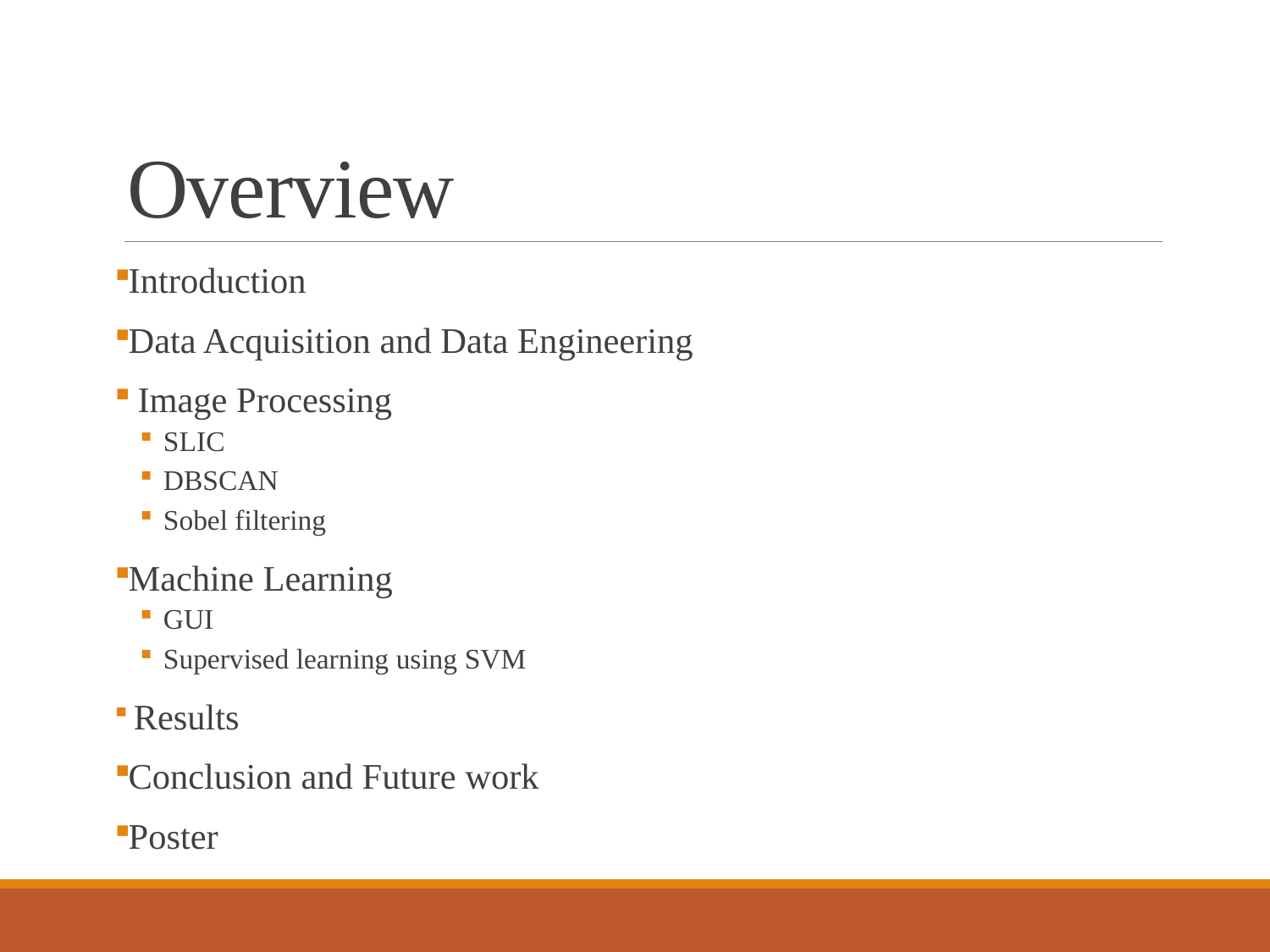

# Overview
Introduction
Data Acquisition and Data Engineering
 Image Processing
SLIC
DBSCAN
Sobel filtering
Machine Learning
GUI
Supervised learning using SVM
 Results
Conclusion and Future work
Poster